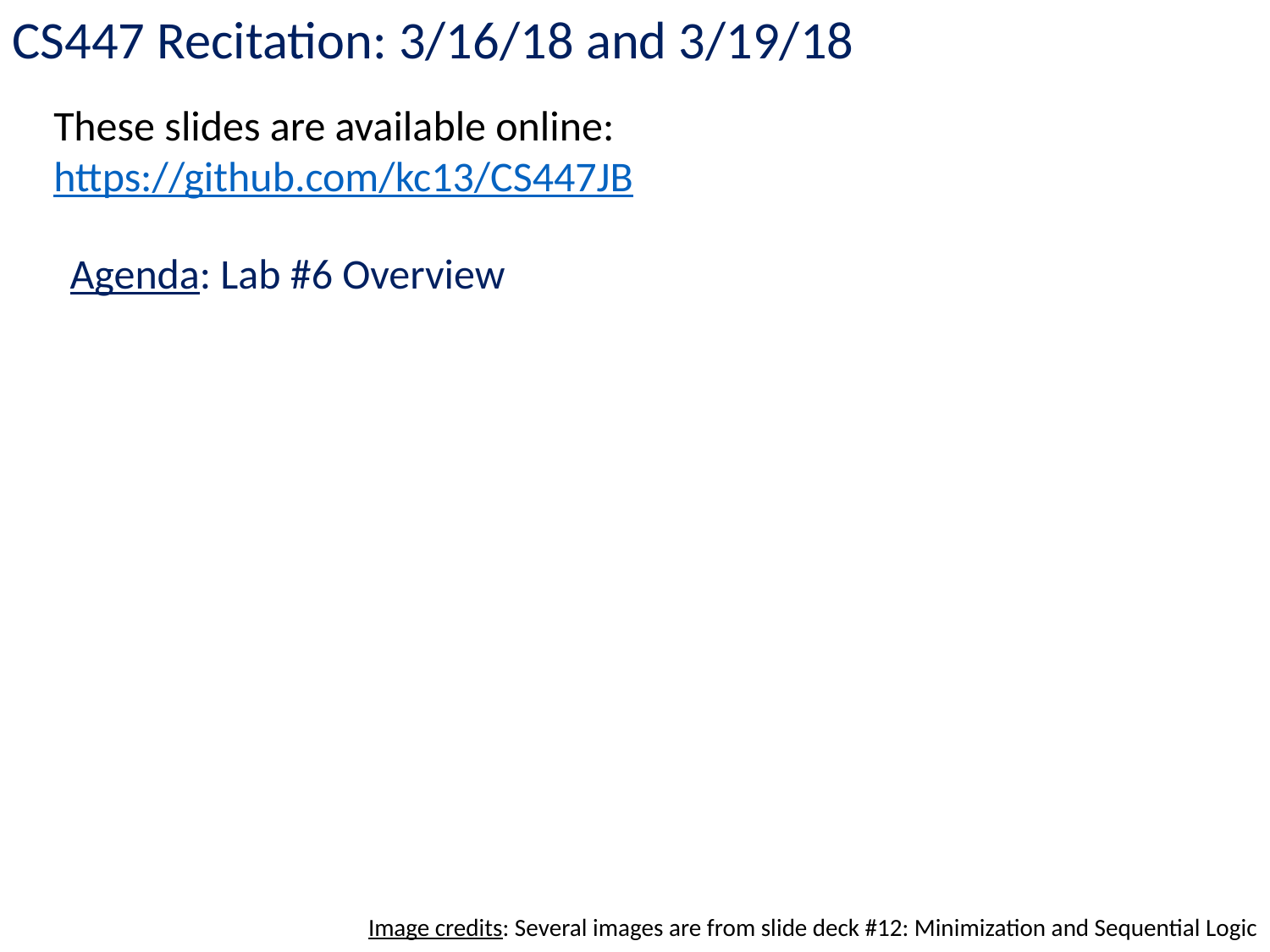

CS447 Recitation: 3/16/18 and 3/19/18
These slides are available online:
https://github.com/kc13/CS447JB
Agenda: Lab #6 Overview
Image credits: Several images are from slide deck #12: Minimization and Sequential Logic